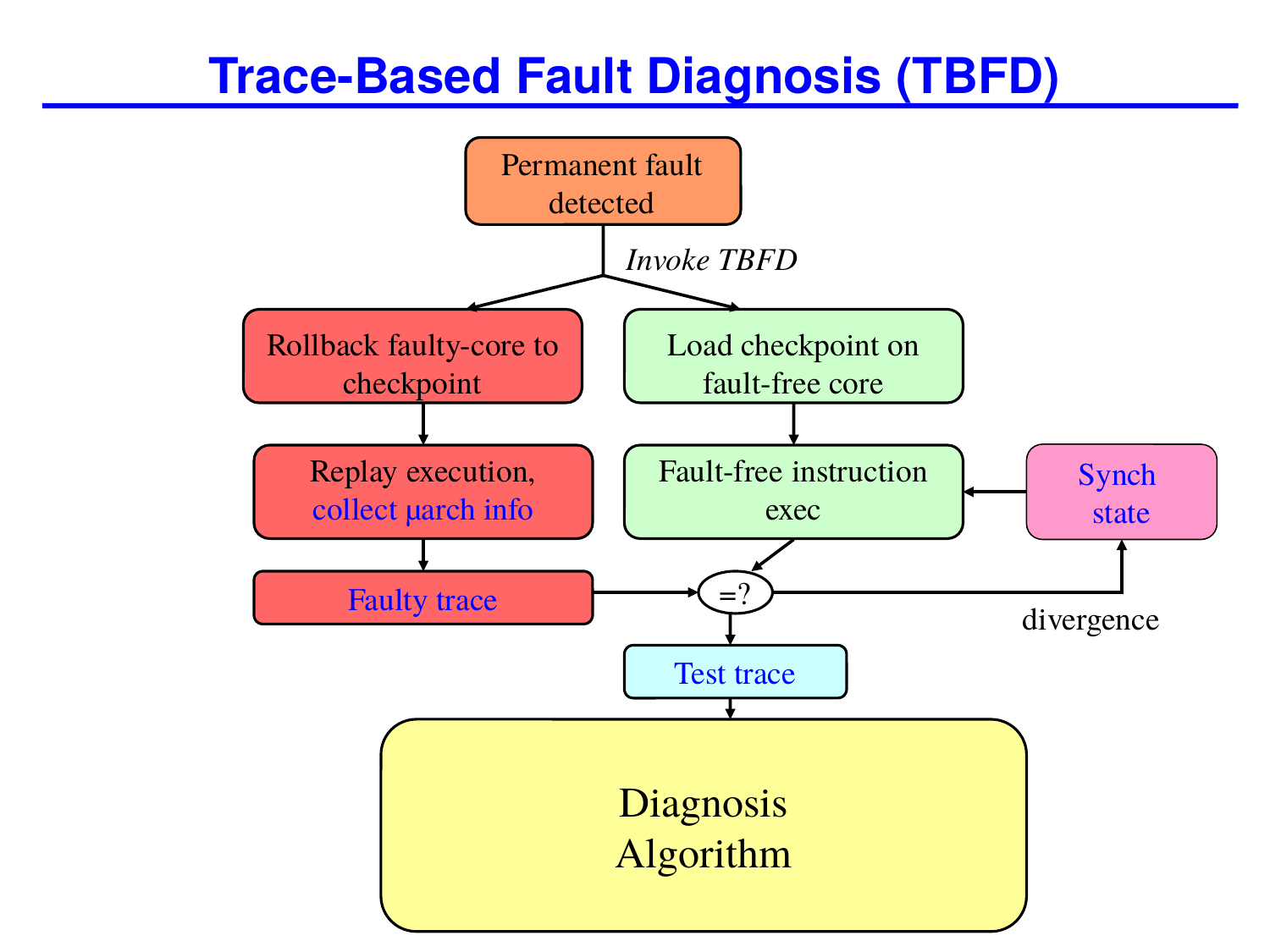

# Trace-Based Fault Diagnosis (TBFD)

Permanent fault detected

Invoke TBFD

Rollback faulty-core to checkpoint
Load checkpoint on fault-free core

Replay execution, collect µarch info
Fault-free instruction exec
Synch
state

Faulty trace
=?

divergence

Test trace

Diagnosis
Algorithm